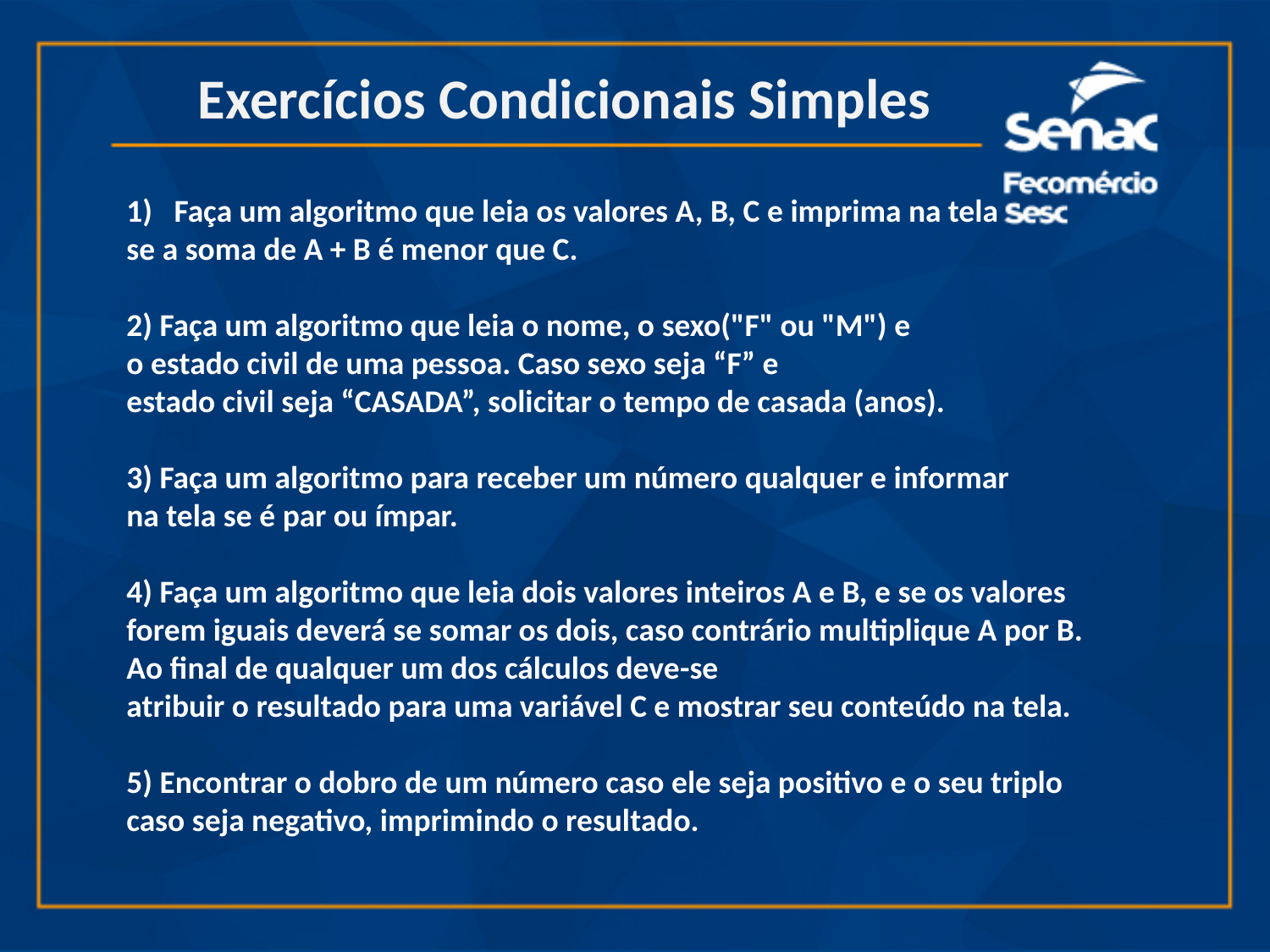

Exercícios Condicionais Simples

Faça um algoritmo que leia os valores A, B, C e imprima na tela
se a soma de A + B é menor que C.

2) Faça um algoritmo que leia o nome, o sexo("F" ou "M") e
o estado civil de uma pessoa. Caso sexo seja “F” e
estado civil seja “CASADA”, solicitar o tempo de casada (anos).

3) Faça um algoritmo para receber um número qualquer e informar
na tela se é par ou ímpar.

4) Faça um algoritmo que leia dois valores inteiros A e B, e se os valores
forem iguais deverá se somar os dois, caso contrário multiplique A por B.
Ao final de qualquer um dos cálculos deve-se
atribuir o resultado para uma variável C e mostrar seu conteúdo na tela.

5) Encontrar o dobro de um número caso ele seja positivo e o seu triplo
caso seja negativo, imprimindo o resultado.